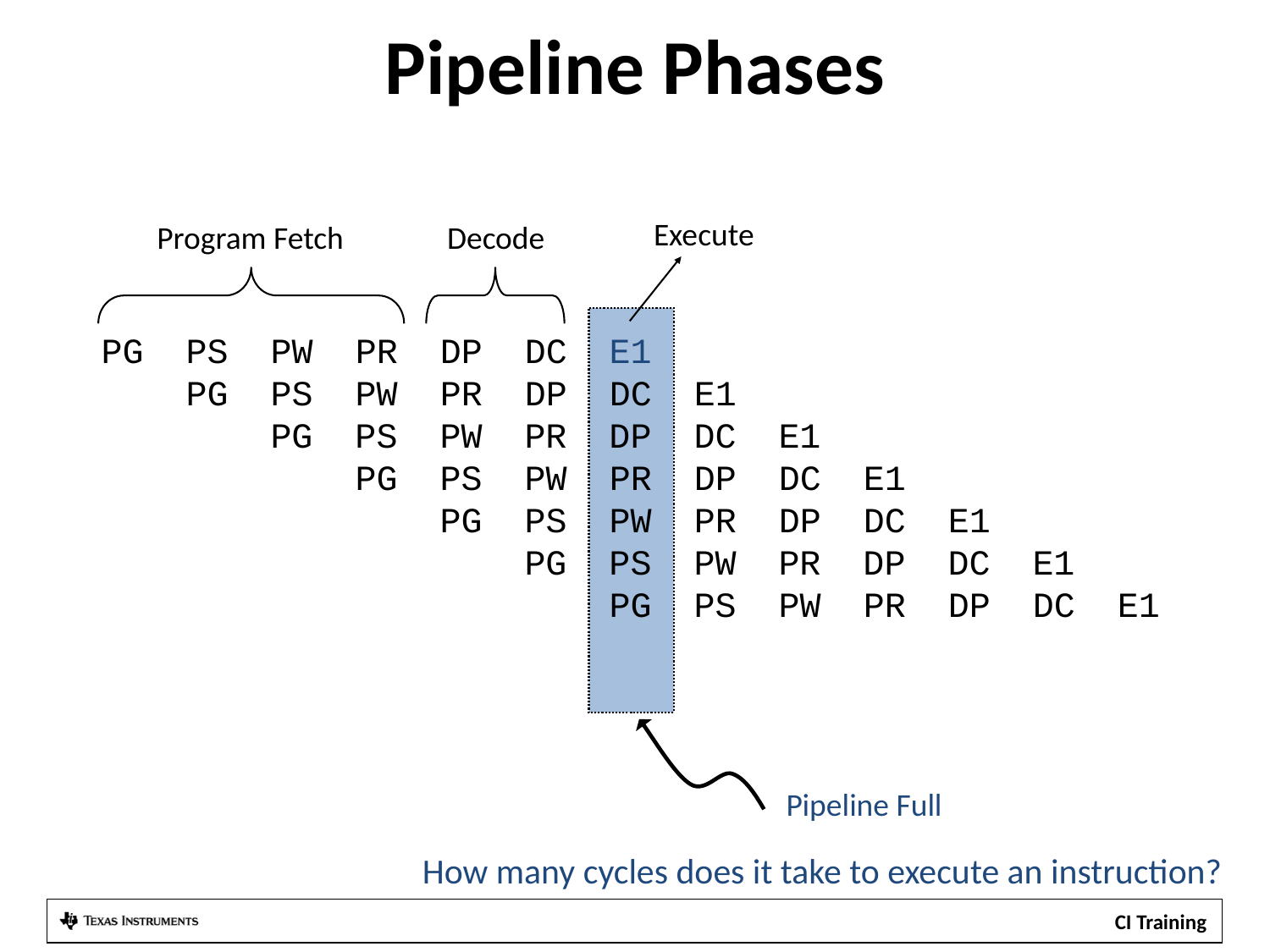

# Pipeline Phases

Execute
Decode
Program Fetch

Pipeline Full
PG  PS  PW  PR  DP  DC  E1
    PG  PS  PW  PR  DP  DC  E1
        PG  PS  PW  PR  DP  DC  E1
            PG  PS  PW  PR  DP  DC  E1
                PG  PS  PW  PR  DP  DC  E1
                    PG  PS  PW  PR  DP  DC  E1
                        PG  PS  PW  PR  DP  DC  E1
How many cycles does it take to execute an instruction?